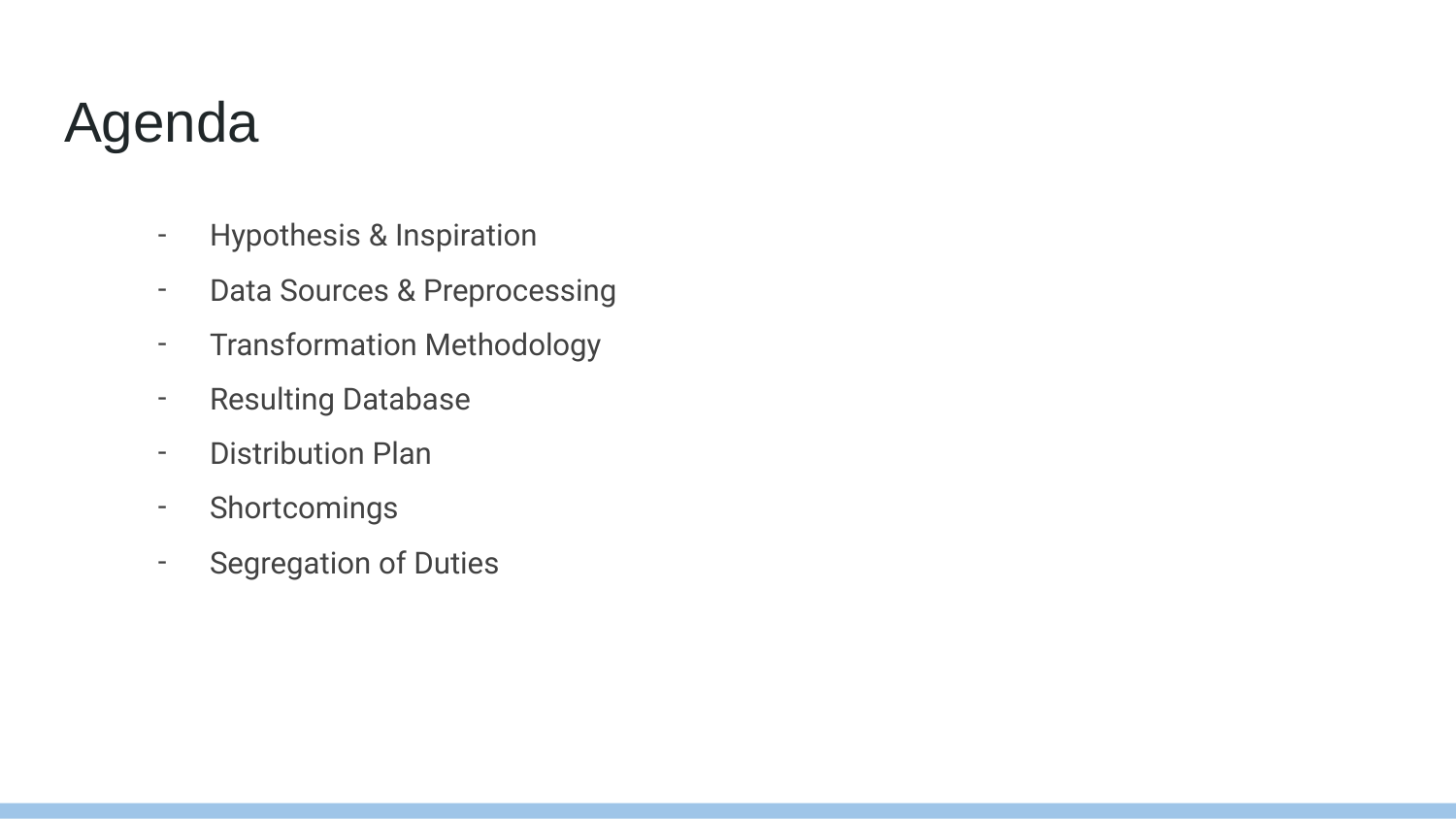

# Agenda
Hypothesis & Inspiration
Data Sources & Preprocessing
Transformation Methodology
Resulting Database
Distribution Plan
Shortcomings
Segregation of Duties